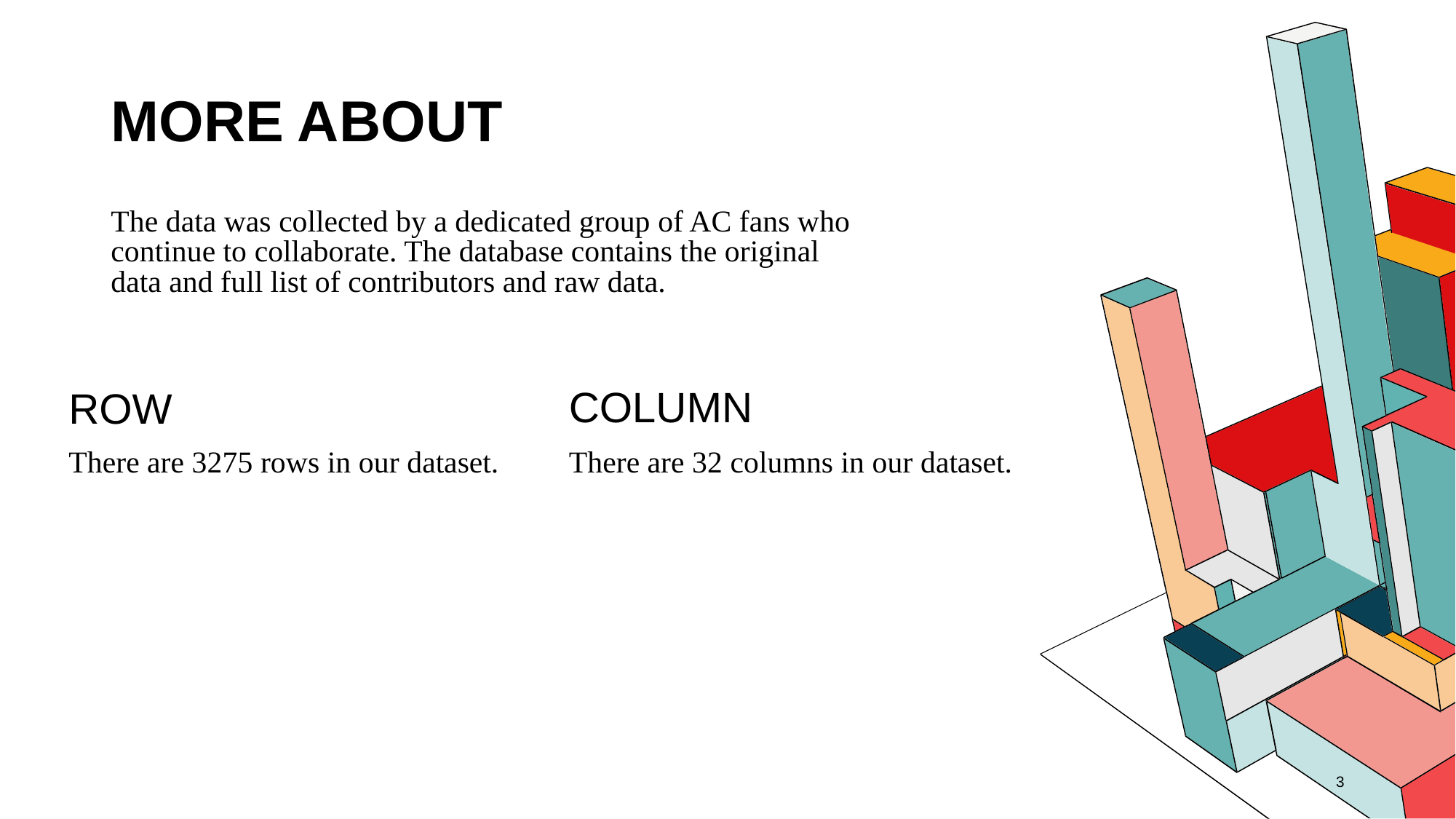

# More about
The data was collected by a dedicated group of AC fans who continue to collaborate. The database contains the original data and full list of contributors and raw data.
COLUMN
ROW
There are 3275 rows in our dataset.
There are 32 columns in our dataset.
3